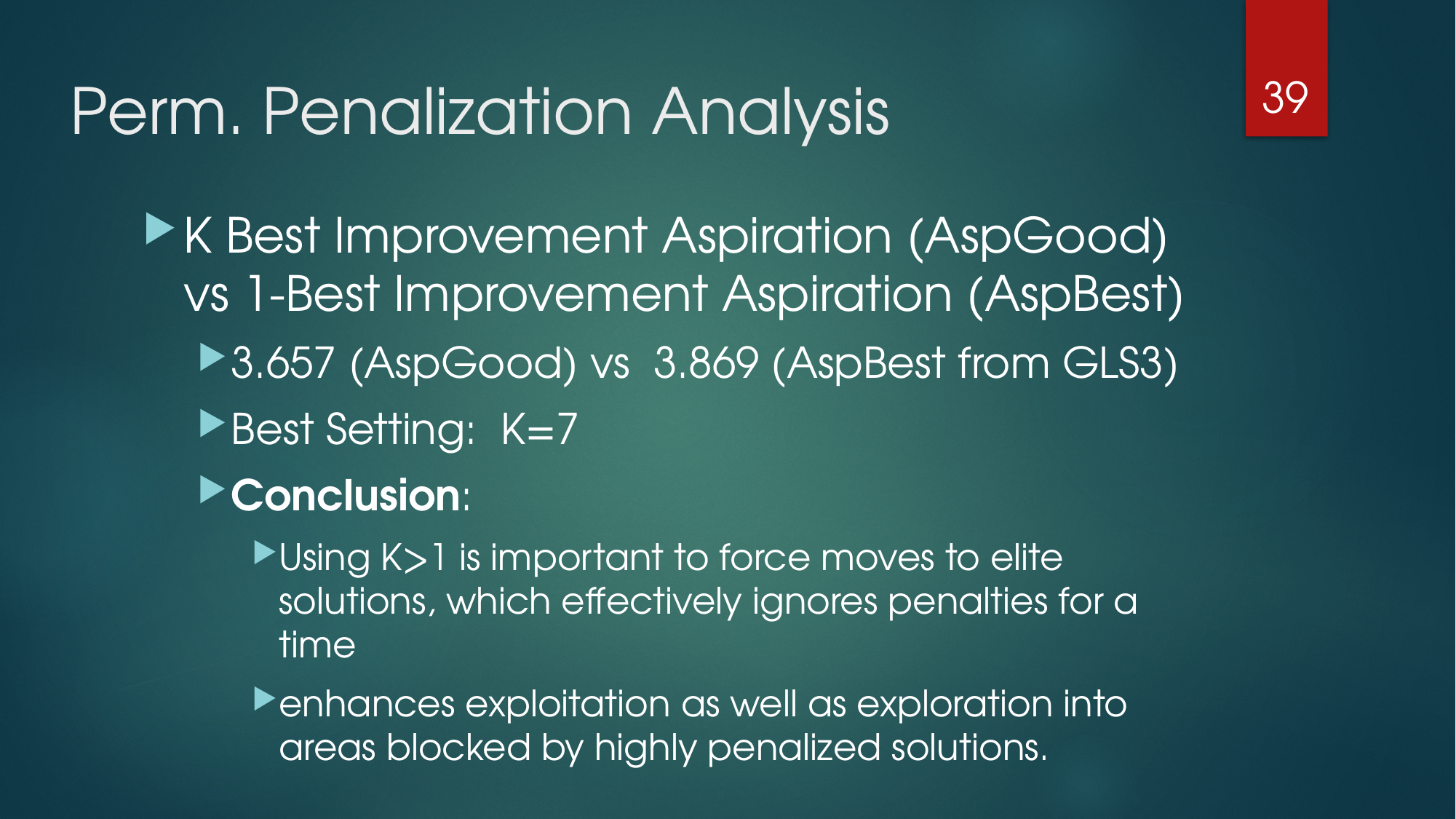

39
# Perm. Penalization Analysis
K Best Improvement Aspiration (AspGood) vs 1-Best Improvement Aspiration (AspBest)
3.657 (AspGood) vs  3.869 (AspBest from GLS3)
Best Setting:  K=7
Conclusion:
Using K>1 is important to force moves to elite solutions, which effectively ignores penalties for a time
enhances exploitation as well as exploration into areas blocked by highly penalized solutions.